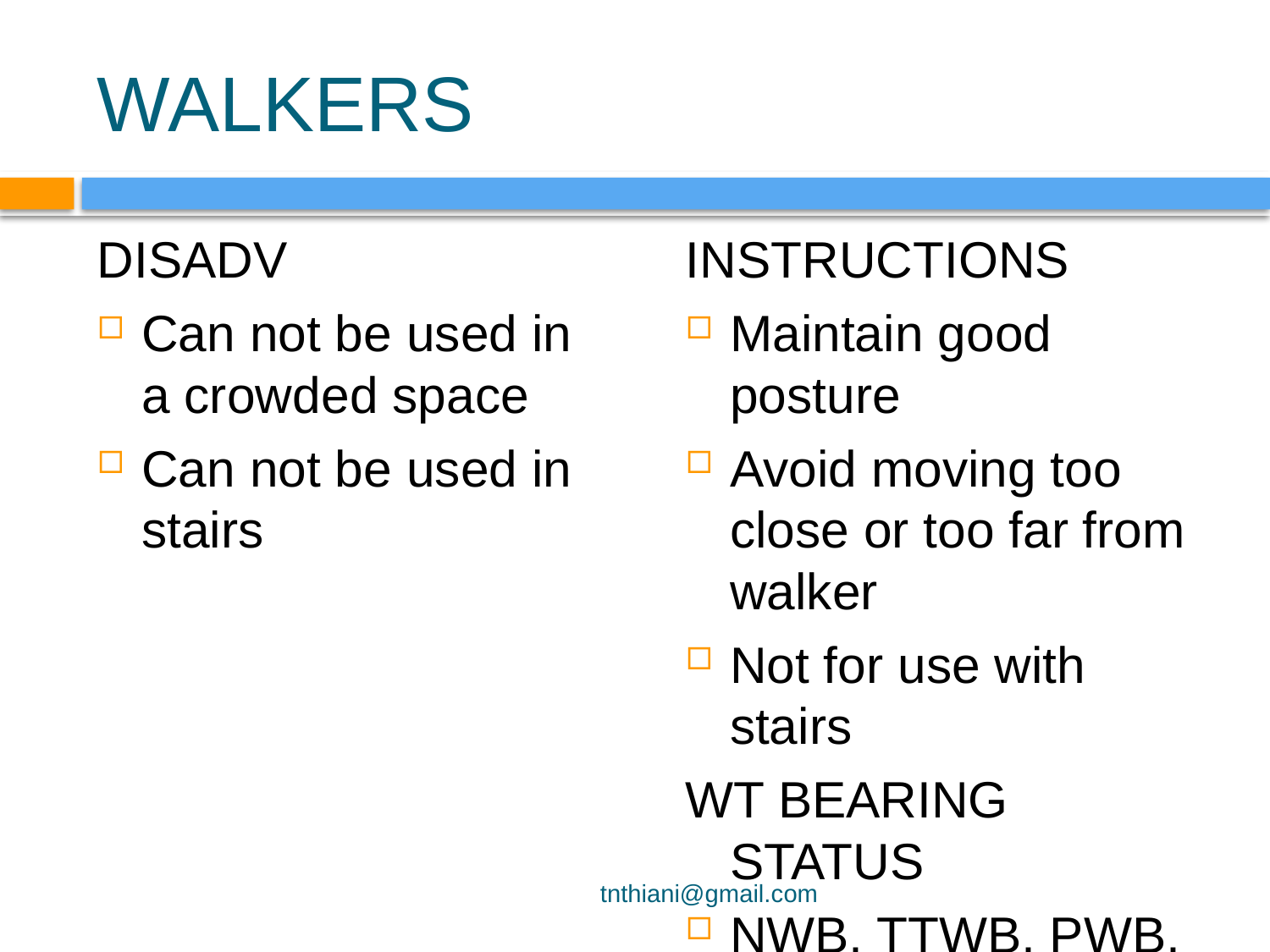

# WALKERS
DISADV
Can not be used in a crowded space
Can not be used in stairs
INSTRUCTIONS
Maintain good posture
Avoid moving too close or too far from walker
Not for use with stairs
WT BEARING STATUS
NWB, TTWB, PWB, FWB, WBAT
tnthiani@gmail.com